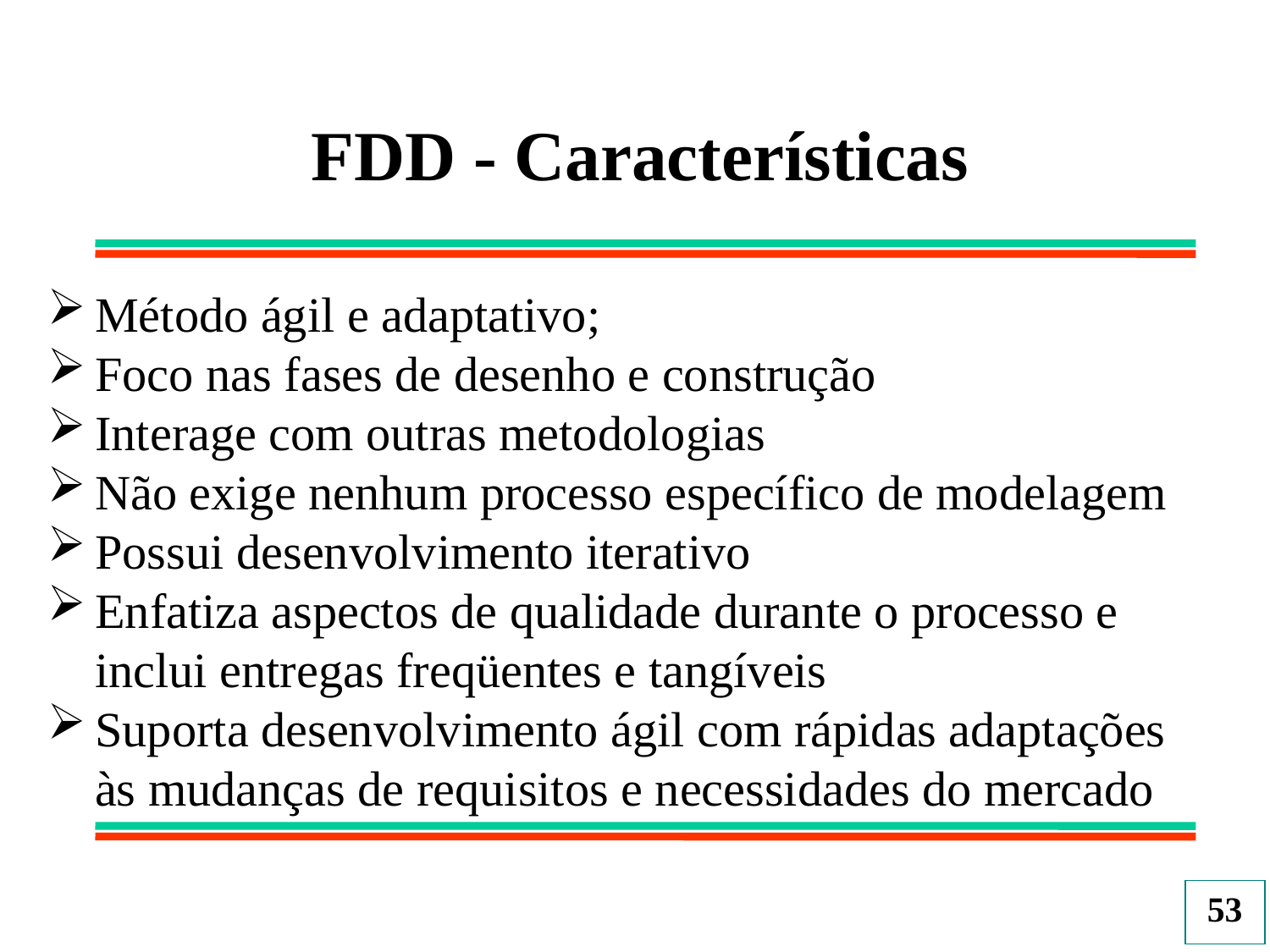

FDD - Características

Método ágil e adaptativo;
Foco nas fases de desenho e construção
Interage com outras metodologias
Não exige nenhum processo específico de modelagem
Possui desenvolvimento iterativo
Enfatiza aspectos de qualidade durante o processo e inclui entregas freqüentes e tangíveis
Suporta desenvolvimento ágil com rápidas adaptações às mudanças de requisitos e necessidades do mercado

53